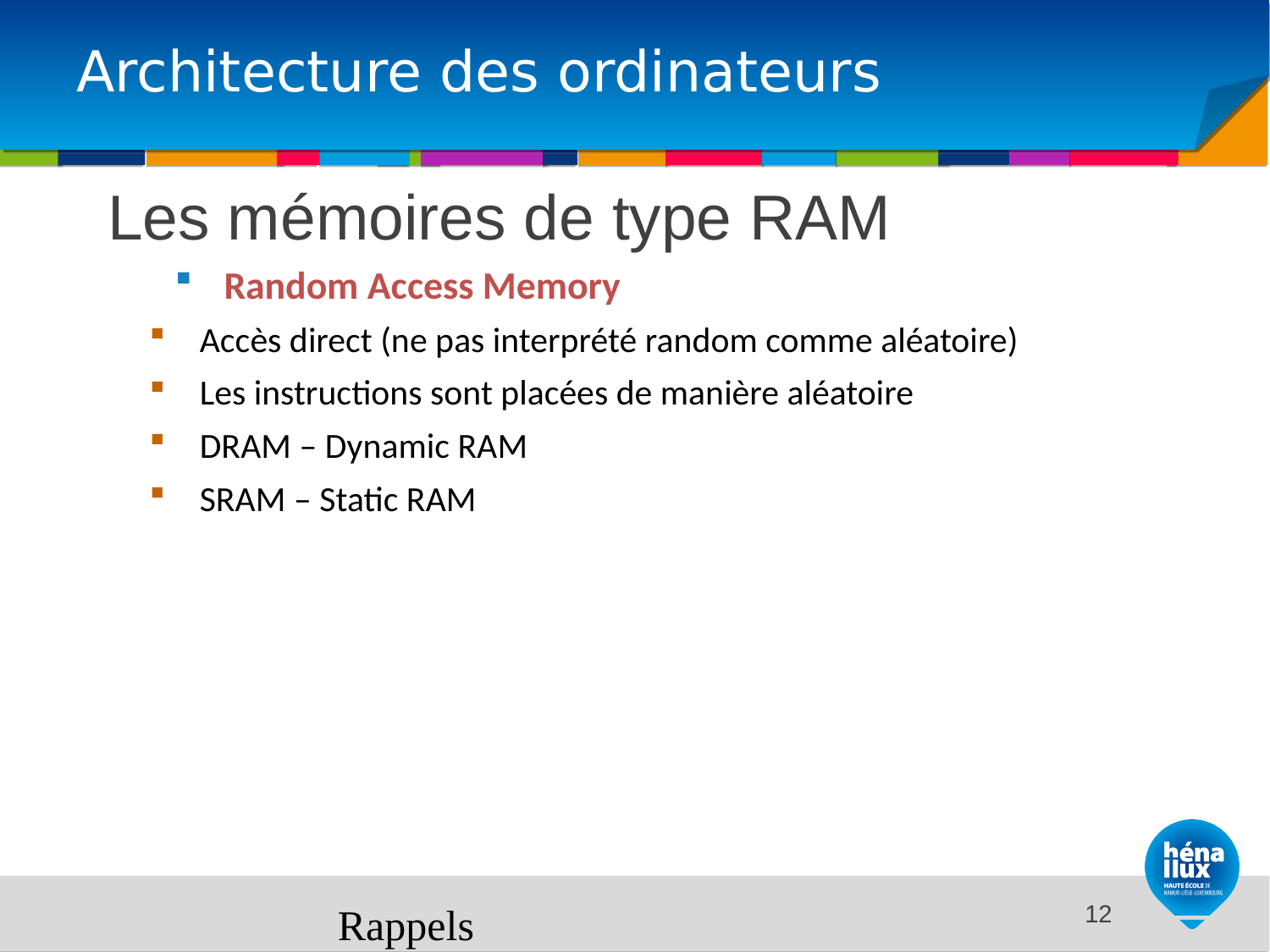

# Architecture des ordinateurs
Les mémoires de type RAM
Random Access Memory
Accès direct (ne pas interprété random comme aléatoire)
Les instructions sont placées de manière aléatoire
DRAM – Dynamic RAM
SRAM – Static RAM
Rappels
12